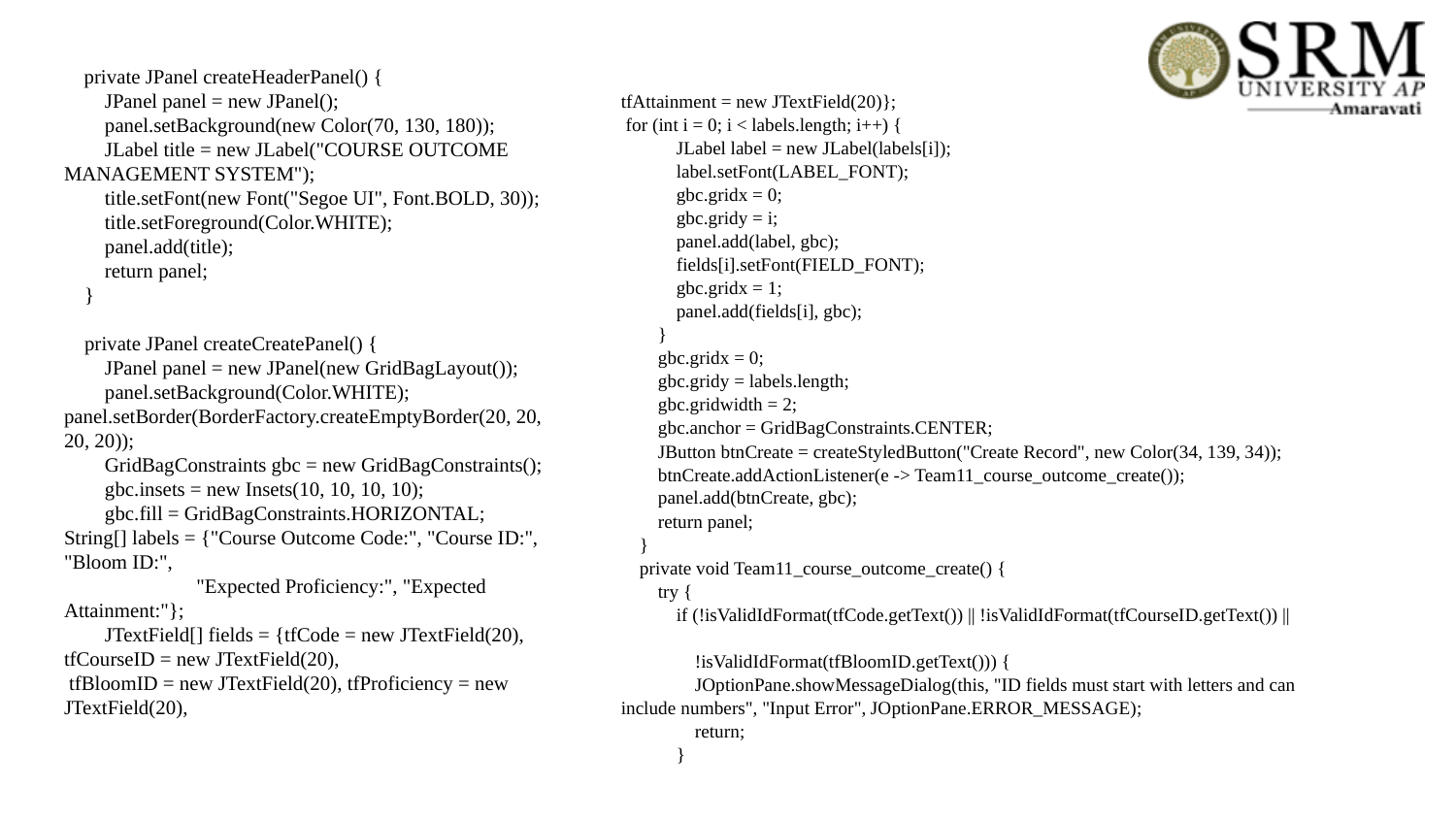

tfAttainment = new JTextField(20)};
 for (int i = 0; i < labels.length; i++) {
            JLabel label = new JLabel(labels[i]);
            label.setFont(LABEL_FONT);
            gbc.gridx = 0;
            gbc.gridy = i;
            panel.add(label, gbc);
            fields[i].setFont(FIELD_FONT);
            gbc.gridx = 1;
            panel.add(fields[i], gbc);
        }
        gbc.gridx = 0;
        gbc.gridy = labels.length;
        gbc.gridwidth = 2;
        gbc.anchor = GridBagConstraints.CENTER;
        JButton btnCreate = createStyledButton("Create Record", new Color(34, 139, 34));
        btnCreate.addActionListener(e -> Team11_course_outcome_create());
        panel.add(btnCreate, gbc);
        return panel;
    }
    private void Team11_course_outcome_create() {
        try {
            if (!isValidIdFormat(tfCode.getText()) || !isValidIdFormat(tfCourseID.getText()) ||

                !isValidIdFormat(tfBloomID.getText())) {
                JOptionPane.showMessageDialog(this, "ID fields must start with letters and can include numbers", "Input Error", JOptionPane.ERROR_MESSAGE);
                return;
            }

# private JPanel createHeaderPanel() { JPanel panel = new JPanel(); panel.setBackground(new Color(70, 130, 180)); JLabel title = new JLabel("COURSE OUTCOME MANAGEMENT SYSTEM"); title.setFont(new Font("Segoe UI", Font.BOLD, 30)); title.setForeground(Color.WHITE); panel.add(title); return panel; } private JPanel createCreatePanel() { JPanel panel = new JPanel(new GridBagLayout()); panel.setBackground(Color.WHITE); panel.setBorder(BorderFactory.createEmptyBorder(20, 20, 20, 20)); GridBagConstraints gbc = new GridBagConstraints(); gbc.insets = new Insets(10, 10, 10, 10); gbc.fill = GridBagConstraints.HORIZONTAL; String[] labels = {"Course Outcome Code:", "Course ID:", "Bloom ID:", "Expected Proficiency:", "Expected Attainment:"}; JTextField[] fields = {tfCode = new JTextField(20), tfCourseID = new JTextField(20), tfBloomID = new JTextField(20), tfProficiency = new JTextField(20),